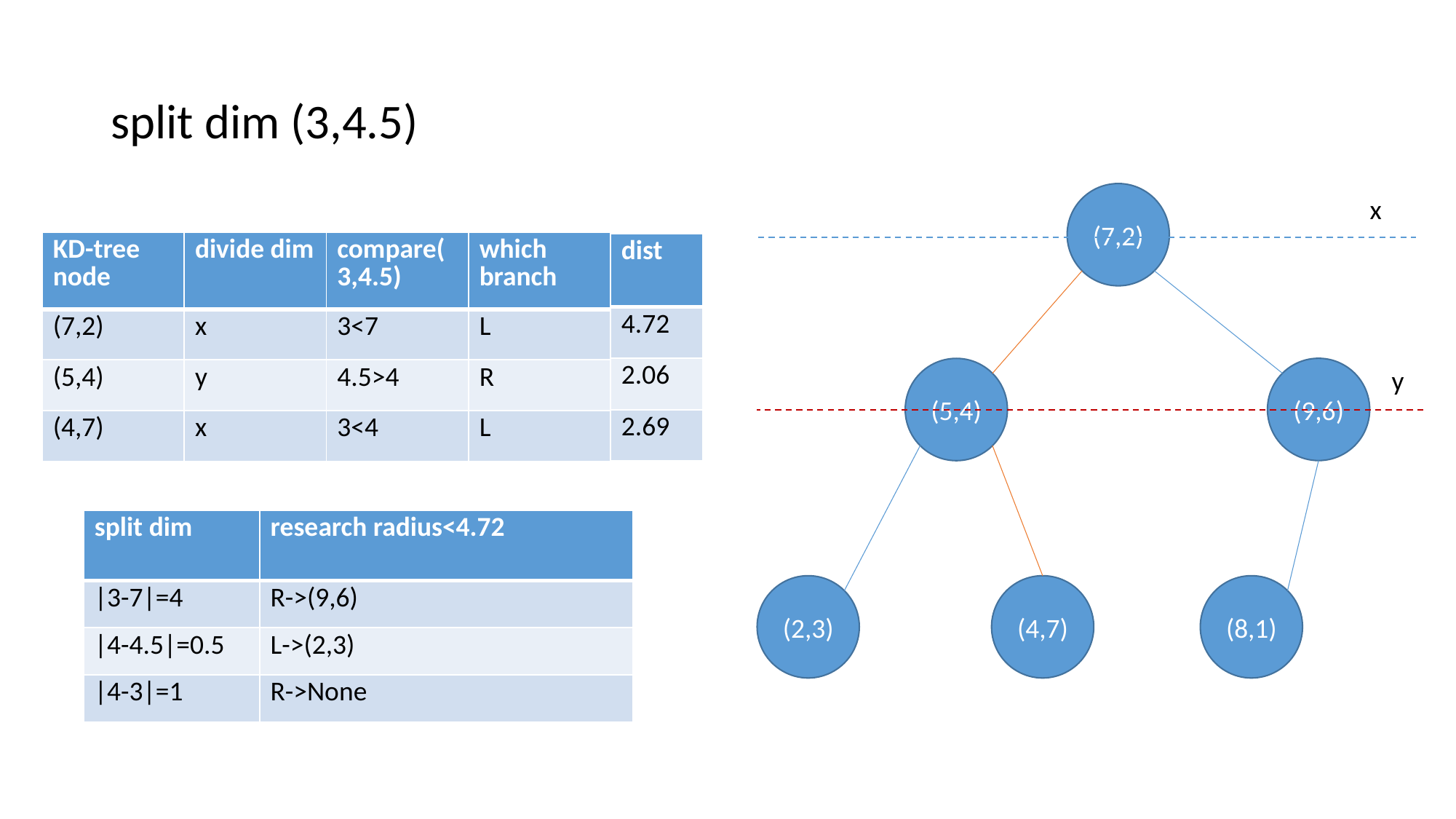

# split dim (3,4.5)
(7,2)
x
| KD-tree node | divide dim | compare(3,4.5) | which branch |
| --- | --- | --- | --- |
| (7,2) | x | 3<7 | L |
| (5,4) | y | 4.5>4 | R |
| (4,7) | x | 3<4 | L |
| dist |
| --- |
| 4.72 |
| 2.06 |
| 2.69 |
y
(9,6)
(5,4)
| split dim | research radius<4.72 |
| --- | --- |
| |3-7|=4 | R->(9,6) |
| |4-4.5|=0.5 | L->(2,3) |
| |4-3|=1 | R->None |
(2,3)
(4,7)
(8,1)